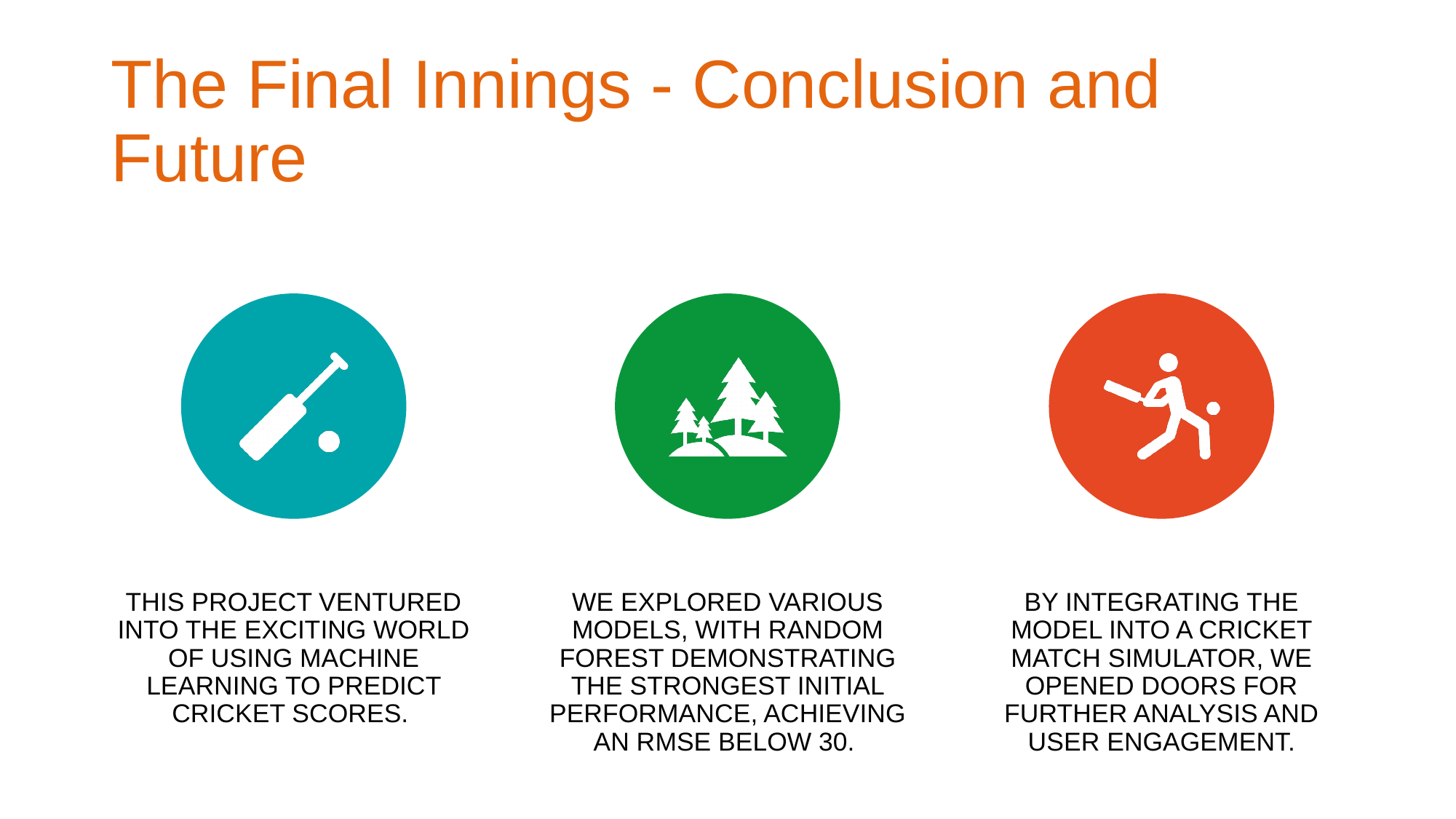

# The Final Innings - Conclusion and Future
This project ventured into the exciting world of using machine learning to predict cricket scores.
We explored various models, with Random Forest demonstrating the strongest initial performance, achieving an RMSE below 30.
By integrating the model into a Cricket Match Simulator, we opened doors for further analysis and user engagement.